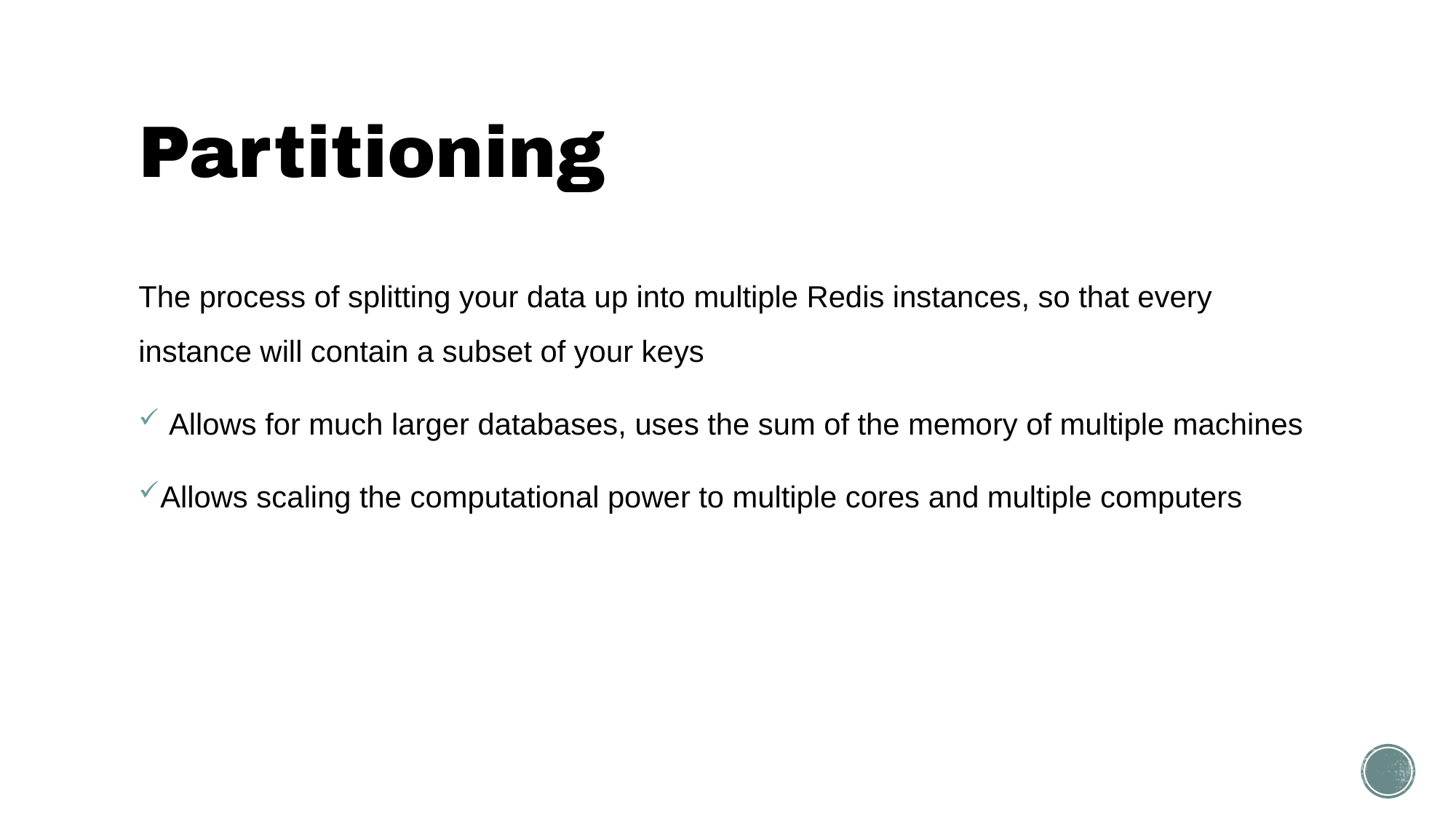

# Partitioning
The process of splitting your data up into multiple Redis instances, so that every instance will contain a subset of your keys
 Allows for much larger databases, uses the sum of the memory of multiple machines
Allows scaling the computational power to multiple cores and multiple computers